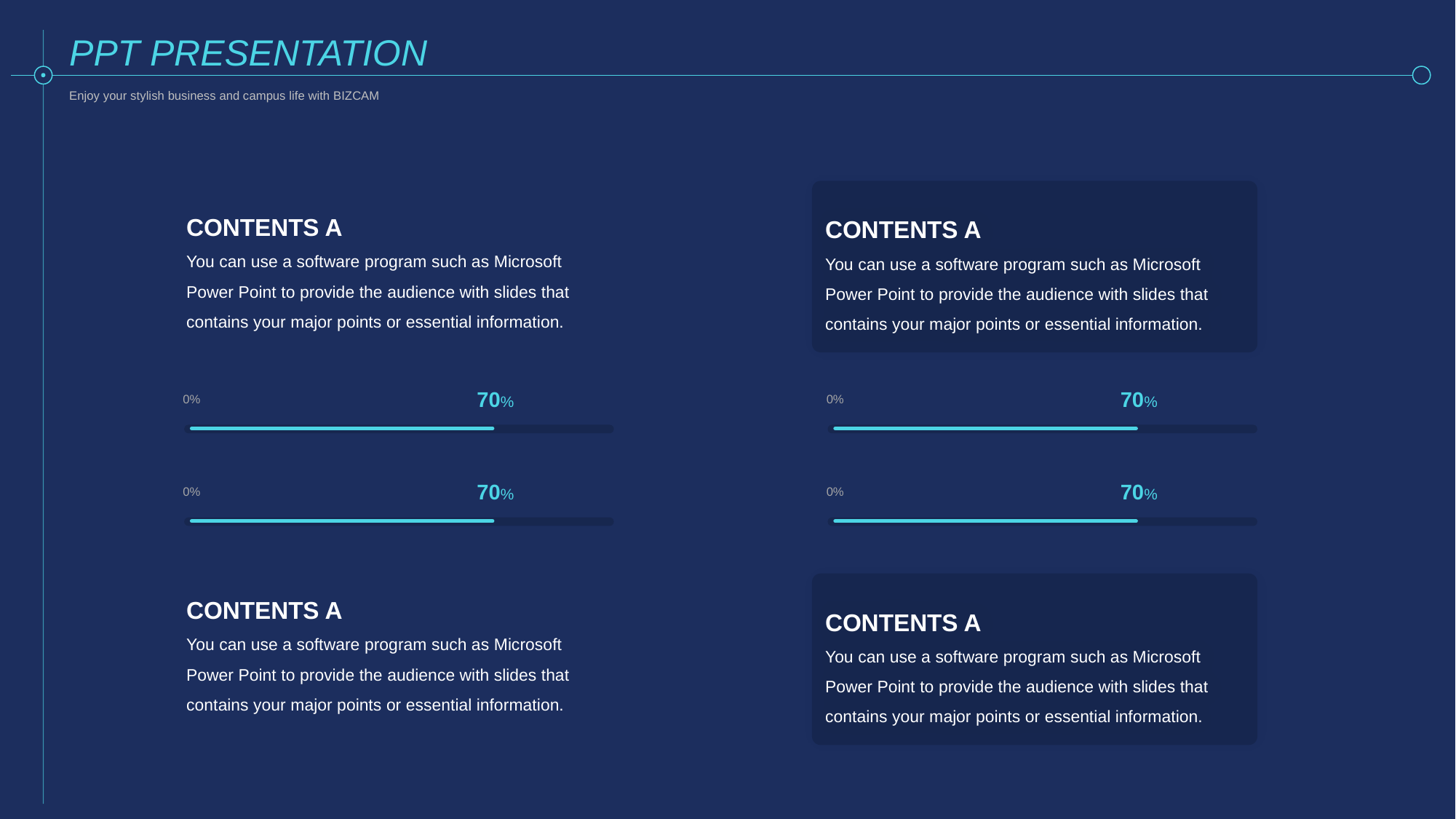

PPT PRESENTATION
Enjoy your stylish business and campus life with BIZCAM

CONTENTS A
You can use a software program such as Microsoft Power Point to provide the audience with slides that contains your major points or essential information.
CONTENTS A
You can use a software program such as Microsoft Power Point to provide the audience with slides that contains your major points or essential information.
70%
70%
0%
0%

70%
70%
0%
0%

CONTENTS A
You can use a software program such as Microsoft Power Point to provide the audience with slides that contains your major points or essential information.
CONTENTS A
You can use a software program such as Microsoft Power Point to provide the audience with slides that contains your major points or essential information.